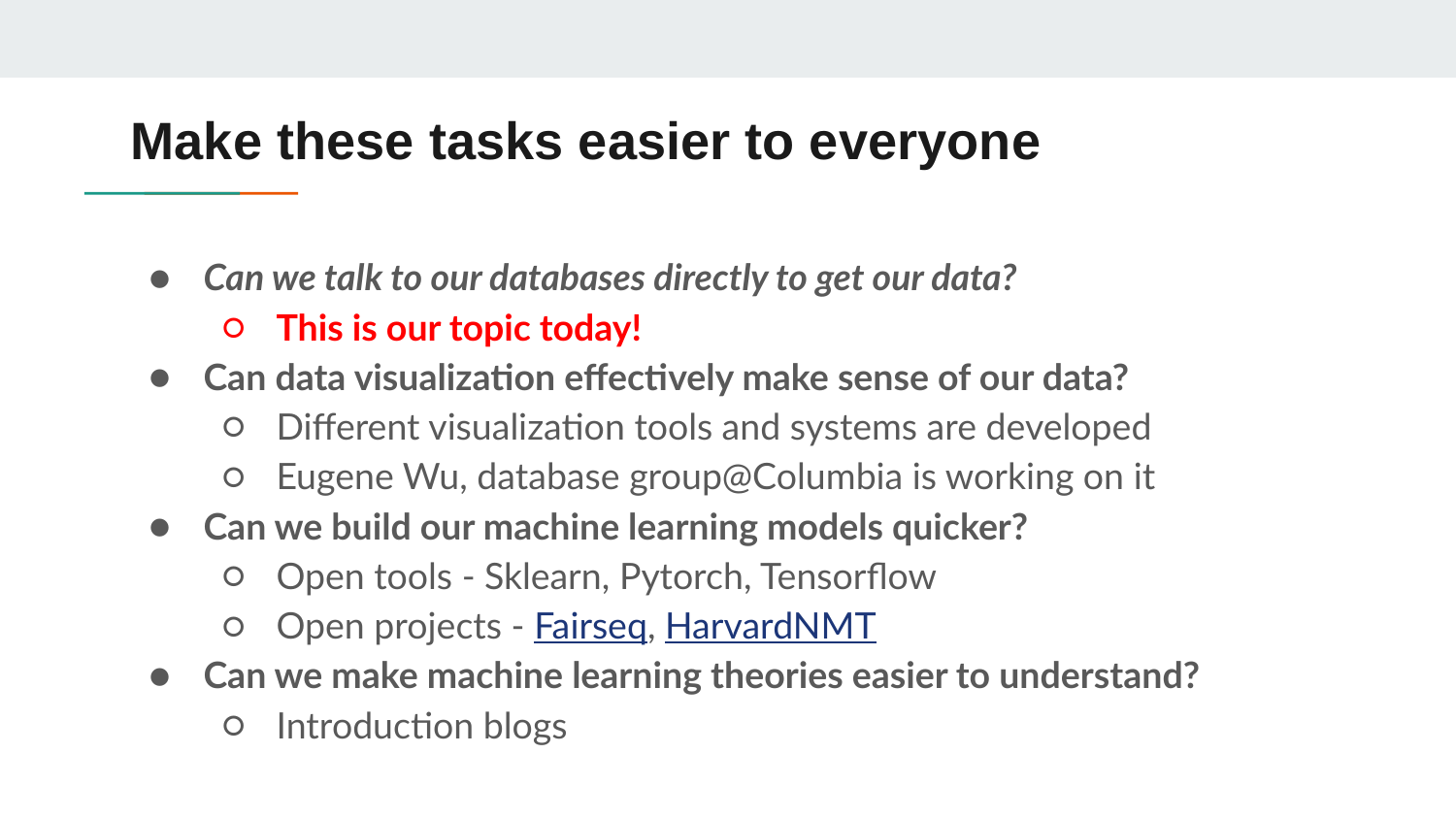

# Make these tasks easier to everyone
Can we talk to our databases directly to get our data?
This is our topic today!
Can data visualization effectively make sense of our data?
Different visualization tools and systems are developed
Eugene Wu, database group@Columbia is working on it
Can we build our machine learning models quicker?
Open tools - Sklearn, Pytorch, Tensorflow
Open projects - Fairseq, HarvardNMT
Can we make machine learning theories easier to understand?
Introduction blogs